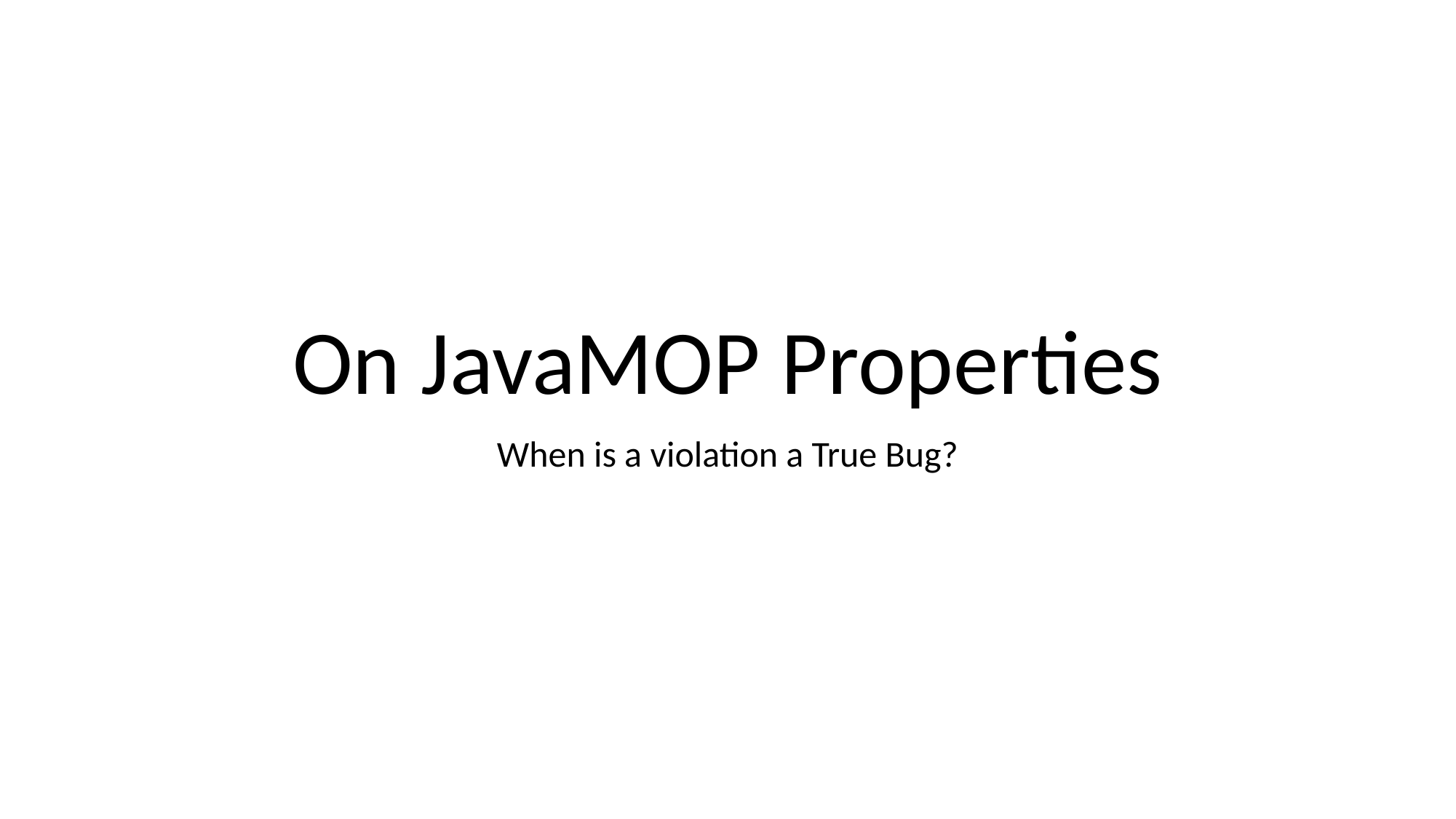

# On JavaMOP Properties
When is a violation a True Bug?